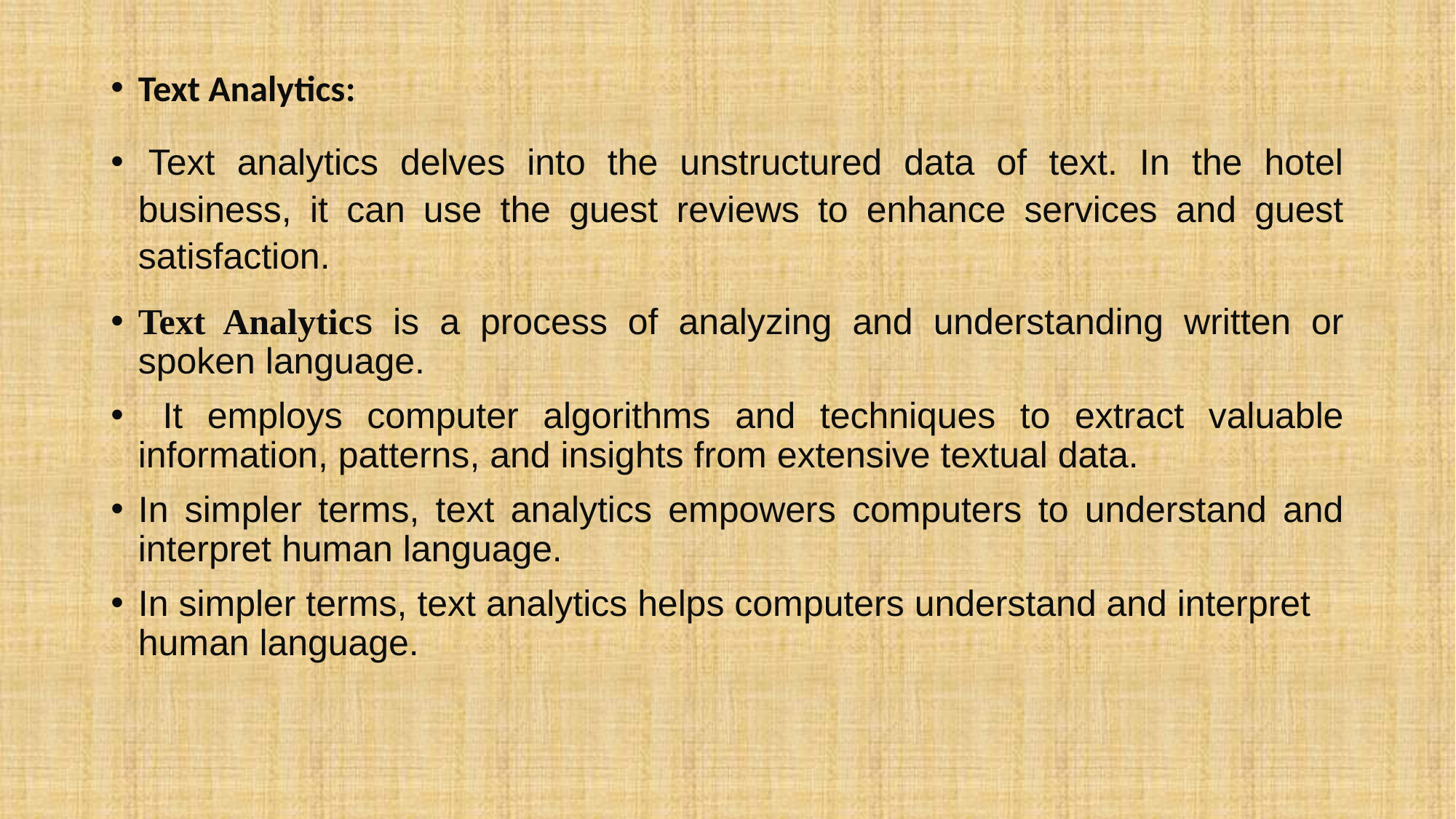

#
Text Analytics:
 Text analytics delves into the unstructured data of text. In the hotel business, it can use the guest reviews to enhance services and guest satisfaction.
Text Analytics is a process of analyzing and understanding written or spoken language.
 It employs computer algorithms and techniques to extract valuable information, patterns, and insights from extensive textual data.
In simpler terms, text analytics empowers computers to understand and interpret human language.
In simpler terms, text analytics helps computers understand and interpret human language.